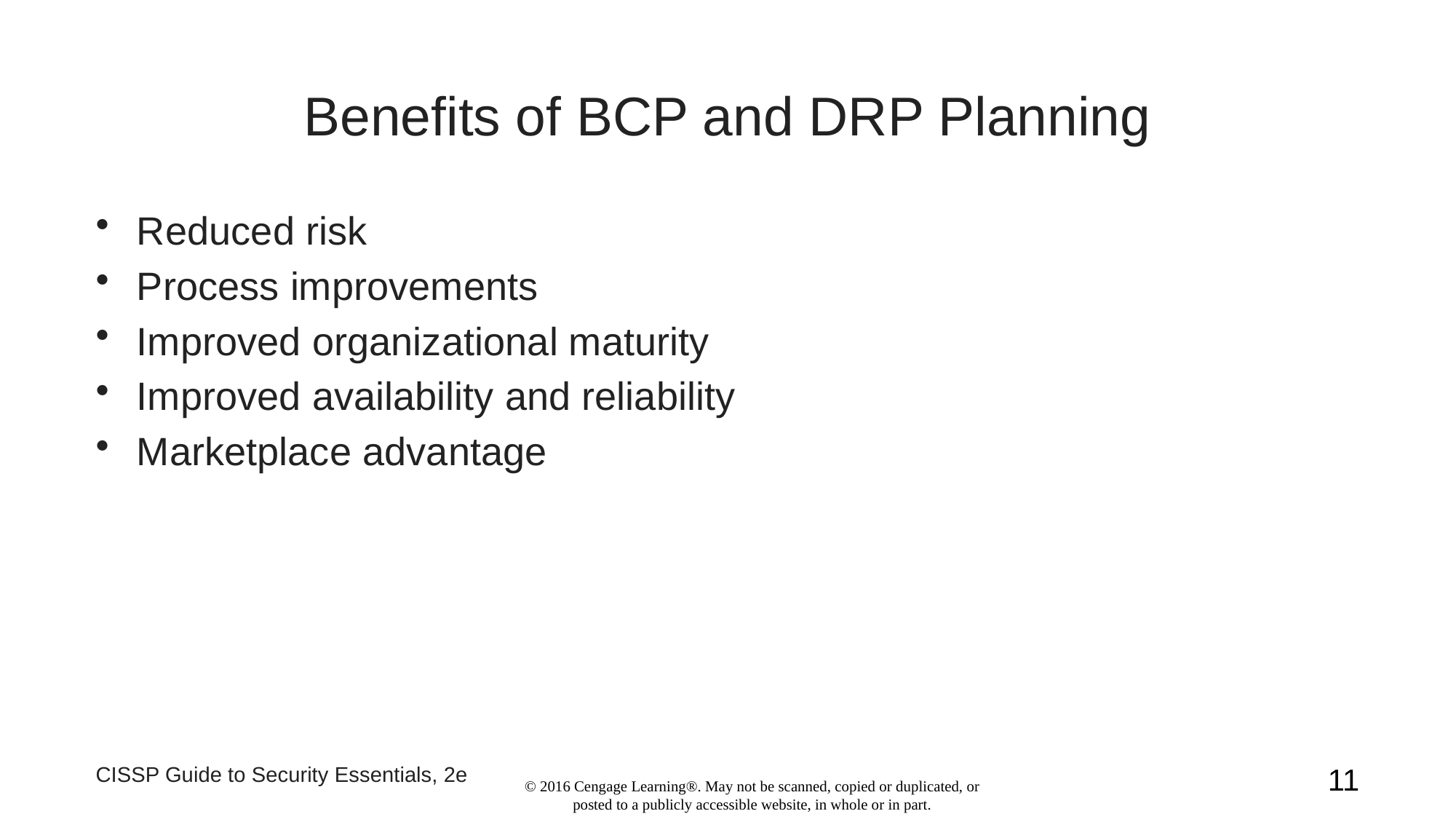

# Benefits of BCP and DRP Planning
Reduced risk
Process improvements
Improved organizational maturity
Improved availability and reliability
Marketplace advantage
CISSP Guide to Security Essentials, 2e
11
© 2016 Cengage Learning®. May not be scanned, copied or duplicated, or posted to a publicly accessible website, in whole or in part.